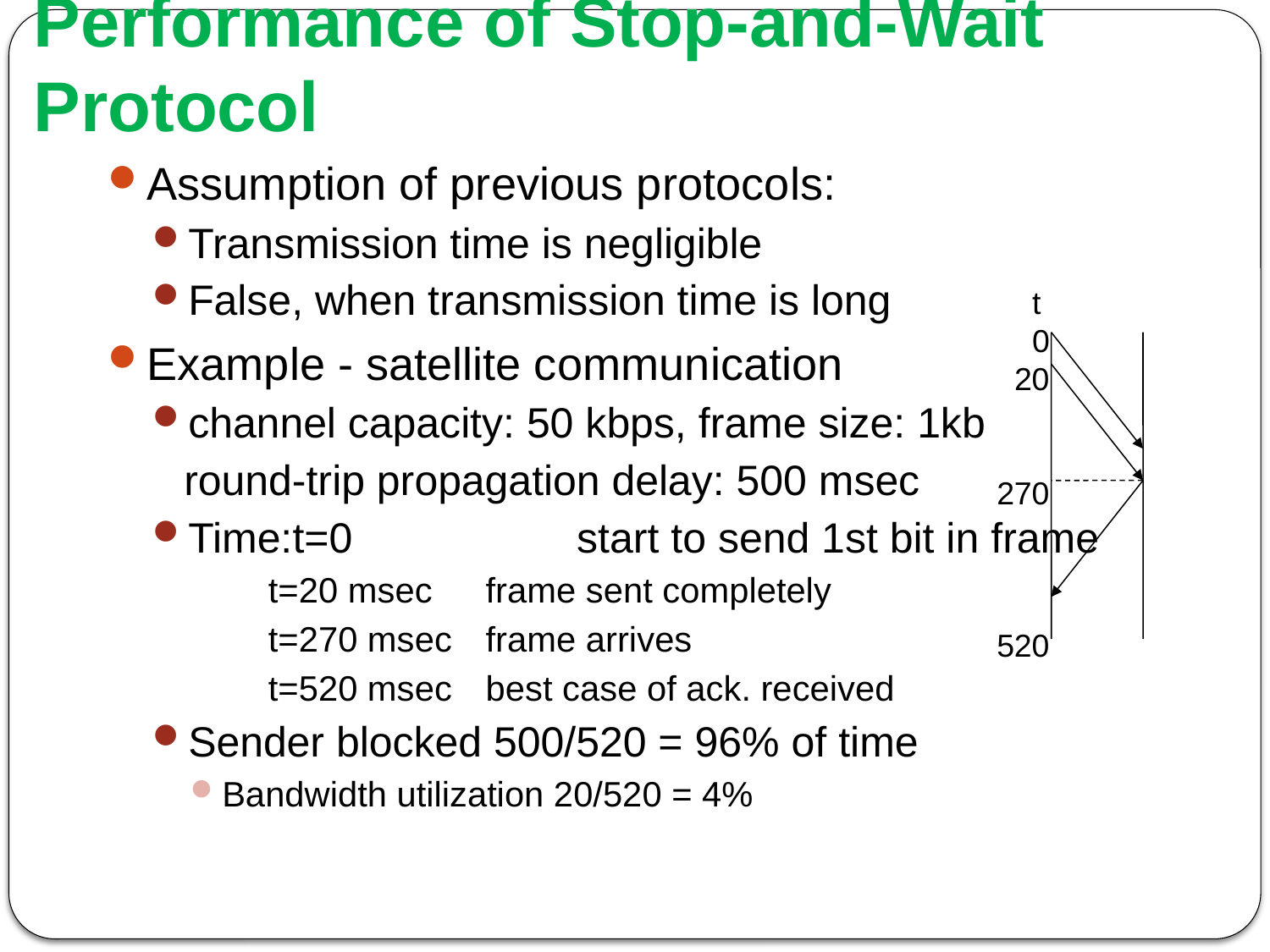

# Performance of Stop-and-Wait Protocol
Assumption of previous protocols:
Transmission time is negligible
False, when transmission time is long
Example - satellite communication
channel capacity: 50 kbps, frame size: 1kb
	round-trip propagation delay: 500 msec
Time:t=0        	 start to send 1st bit in frame
        t=20 msec  	 frame sent completely
        t=270 msec  	 frame arrives
        t=520 msec  	 best case of ack. received
Sender blocked 500/520 = 96% of time
Bandwidth utilization 20/520 = 4%
    t
    0
  20

270

520

17